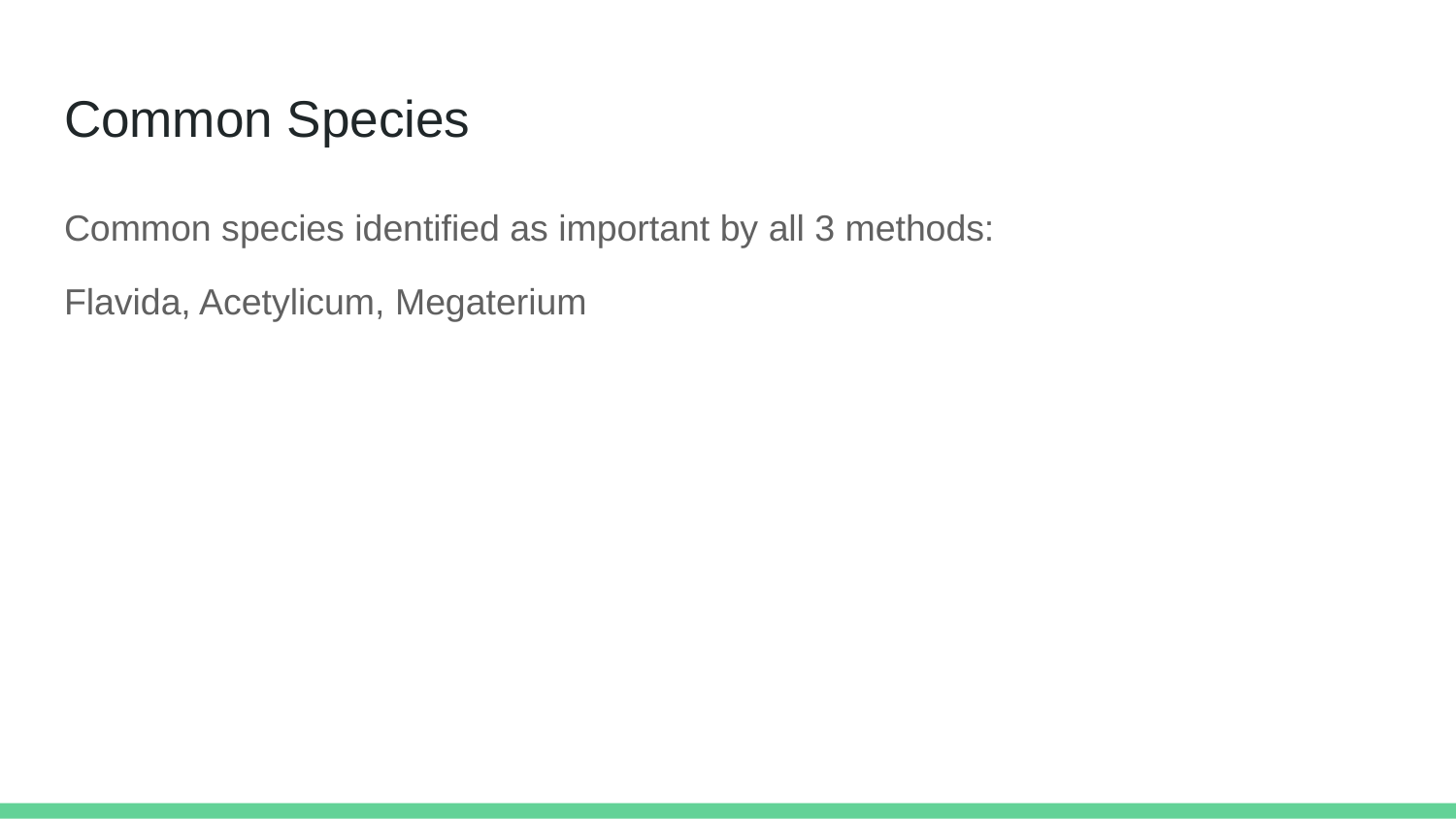

# Common Species
Common species identified as important by all 3 methods:
Flavida, Acetylicum, Megaterium